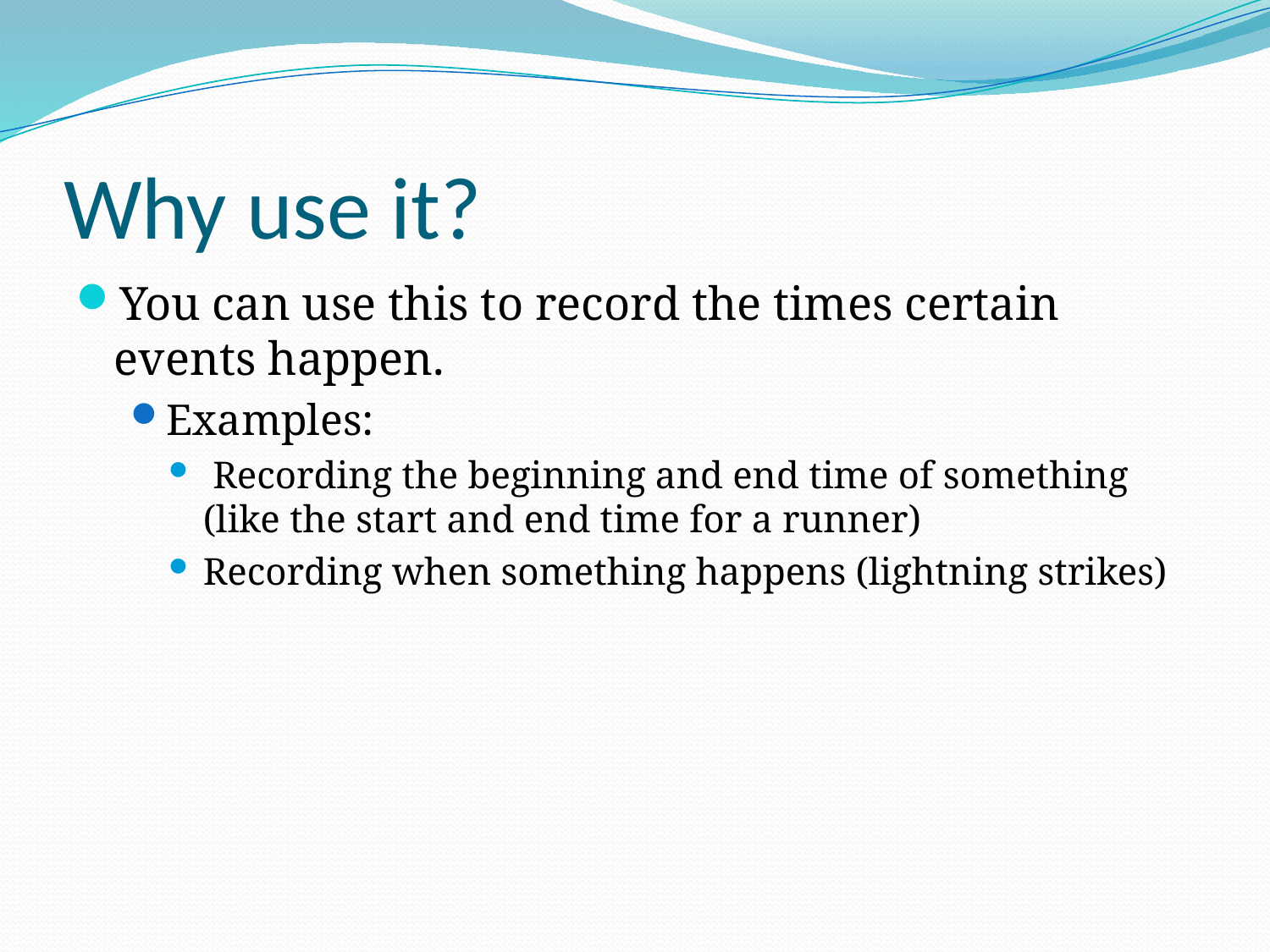

# Why use it?
You can use this to record the times certain events happen.
Examples:
 Recording the beginning and end time of something (like the start and end time for a runner)
Recording when something happens (lightning strikes)